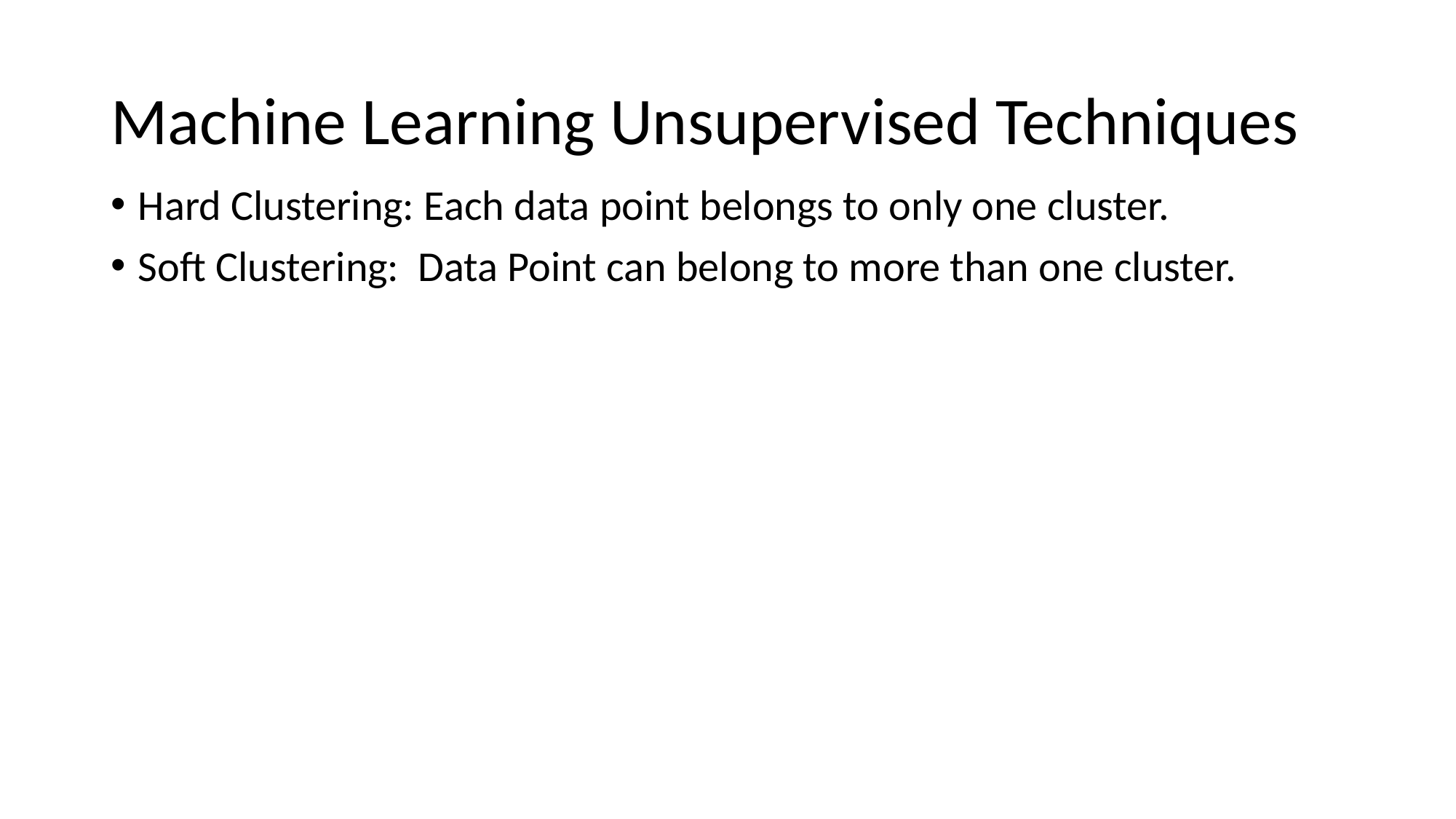

# Machine Learning Unsupervised Techniques
Hard Clustering: Each data point belongs to only one cluster.
Soft Clustering:  Data Point can belong to more than one cluster.